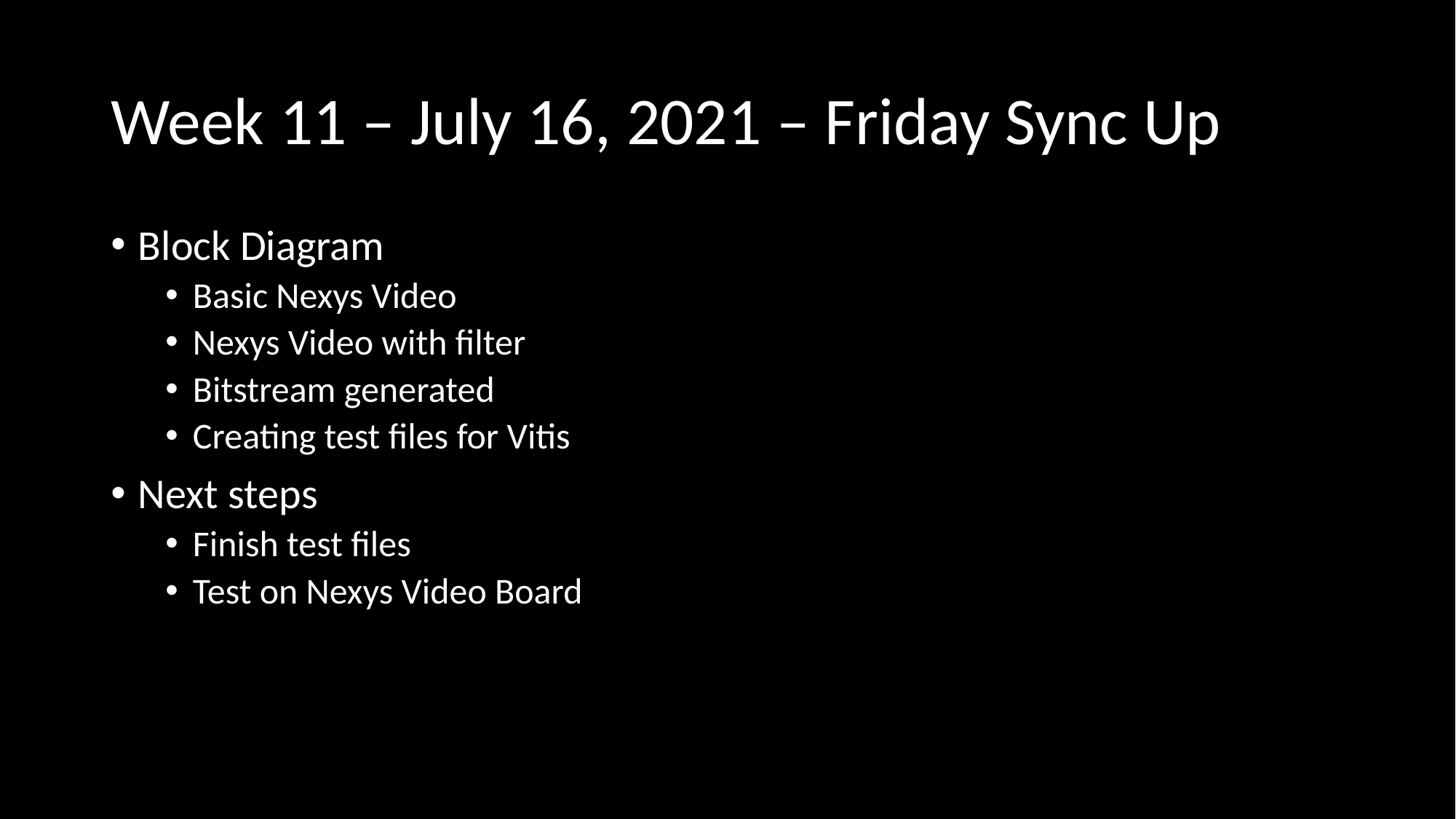

# Week 11 – July 16, 2021 – Friday Sync Up
Block Diagram
Basic Nexys Video
Nexys Video with filter
Bitstream generated
Creating test files for Vitis
Next steps
Finish test files
Test on Nexys Video Board